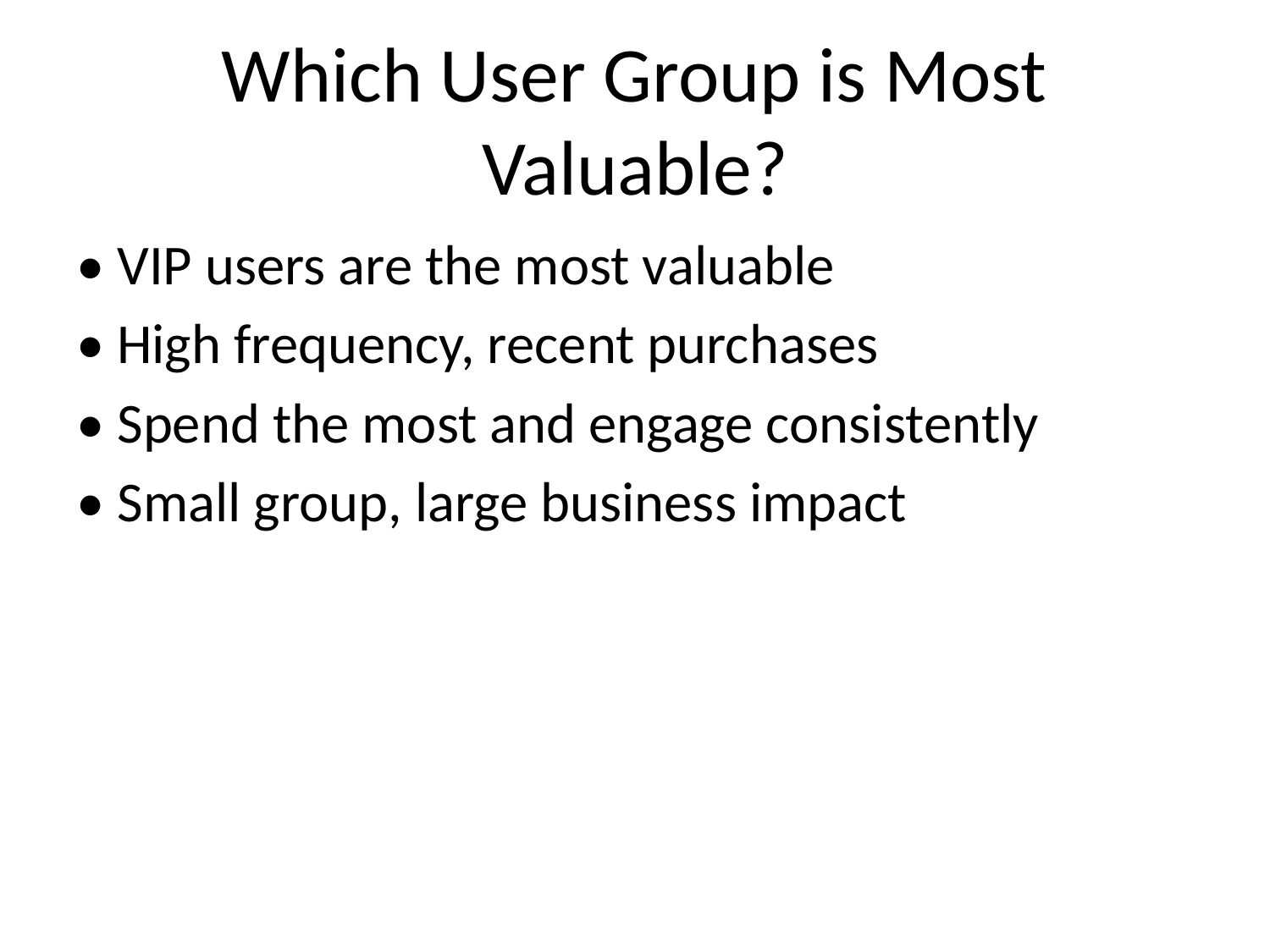

# Which User Group is Most Valuable?
• VIP users are the most valuable
• High frequency, recent purchases
• Spend the most and engage consistently
• Small group, large business impact